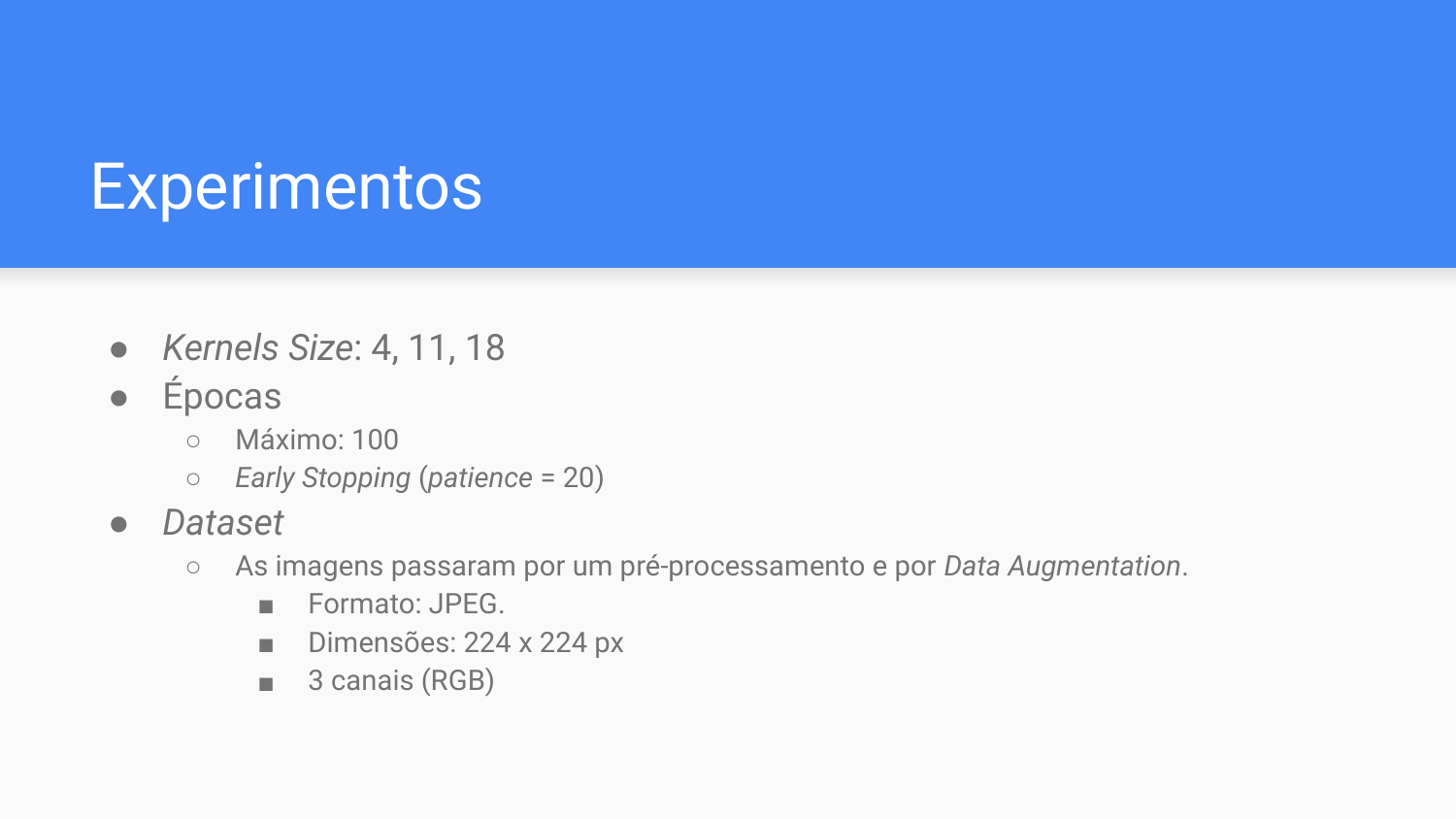

# Experimentos
Kernels Size: 4, 11, 18
Épocas
Máximo: 100
Early Stopping (patience = 20)
Dataset
As imagens passaram por um pré-processamento e por Data Augmentation.
Formato: JPEG.
Dimensões: 224 x 224 px
3 canais (RGB)